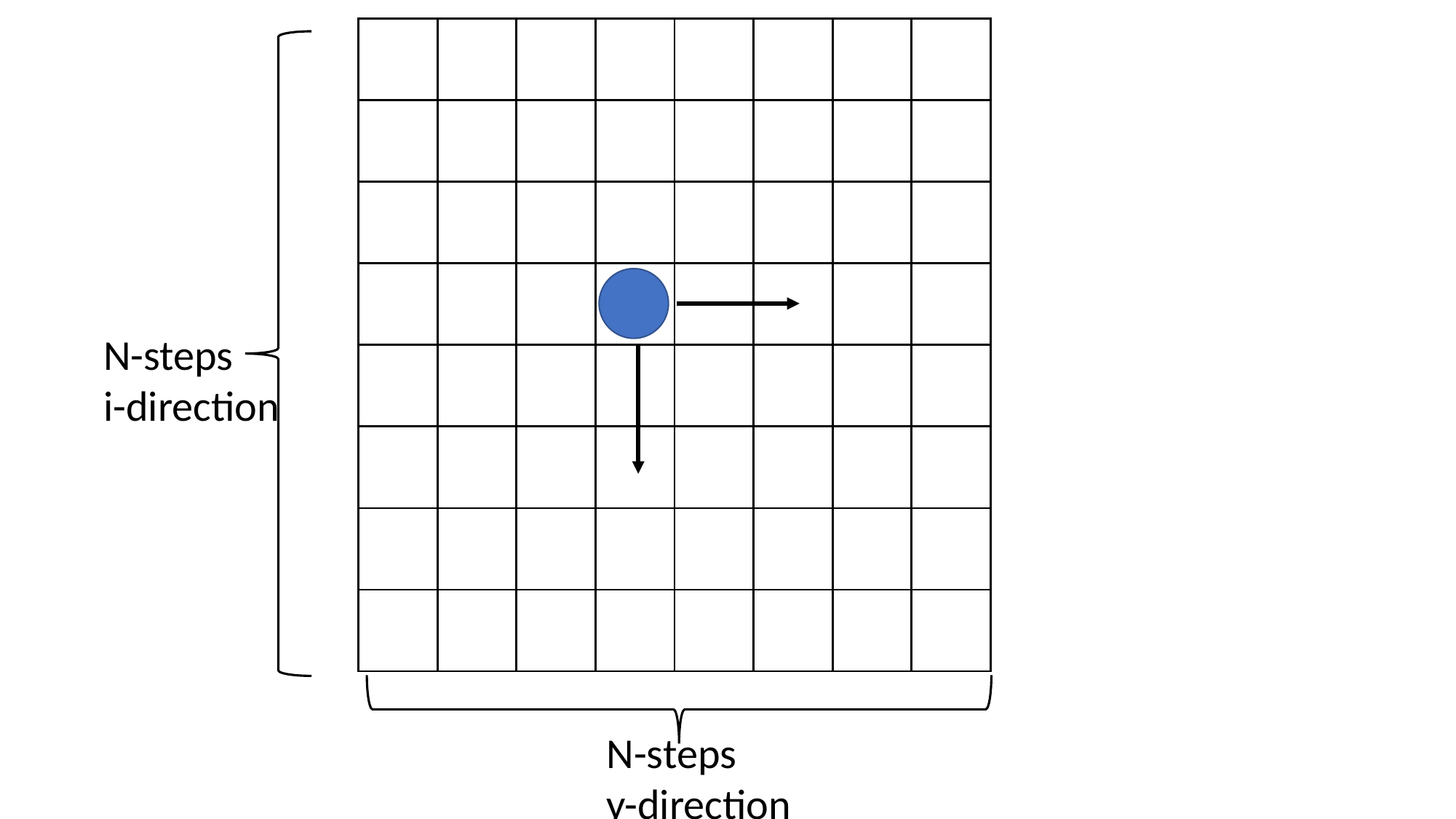

|  |  |  |  |  |  |  |  |
| --- | --- | --- | --- | --- | --- | --- | --- |
|  |  |  |  |  |  |  |  |
|  |  |  |  |  |  |  |  |
|  |  |  |  |  |  |  |  |
|  |  |  |  |  |  |  |  |
|  |  |  |  |  |  |  |  |
|  |  |  |  |  |  |  |  |
|  |  |  |  |  |  |  |  |

N-steps
i-direction

N-steps
y-direction